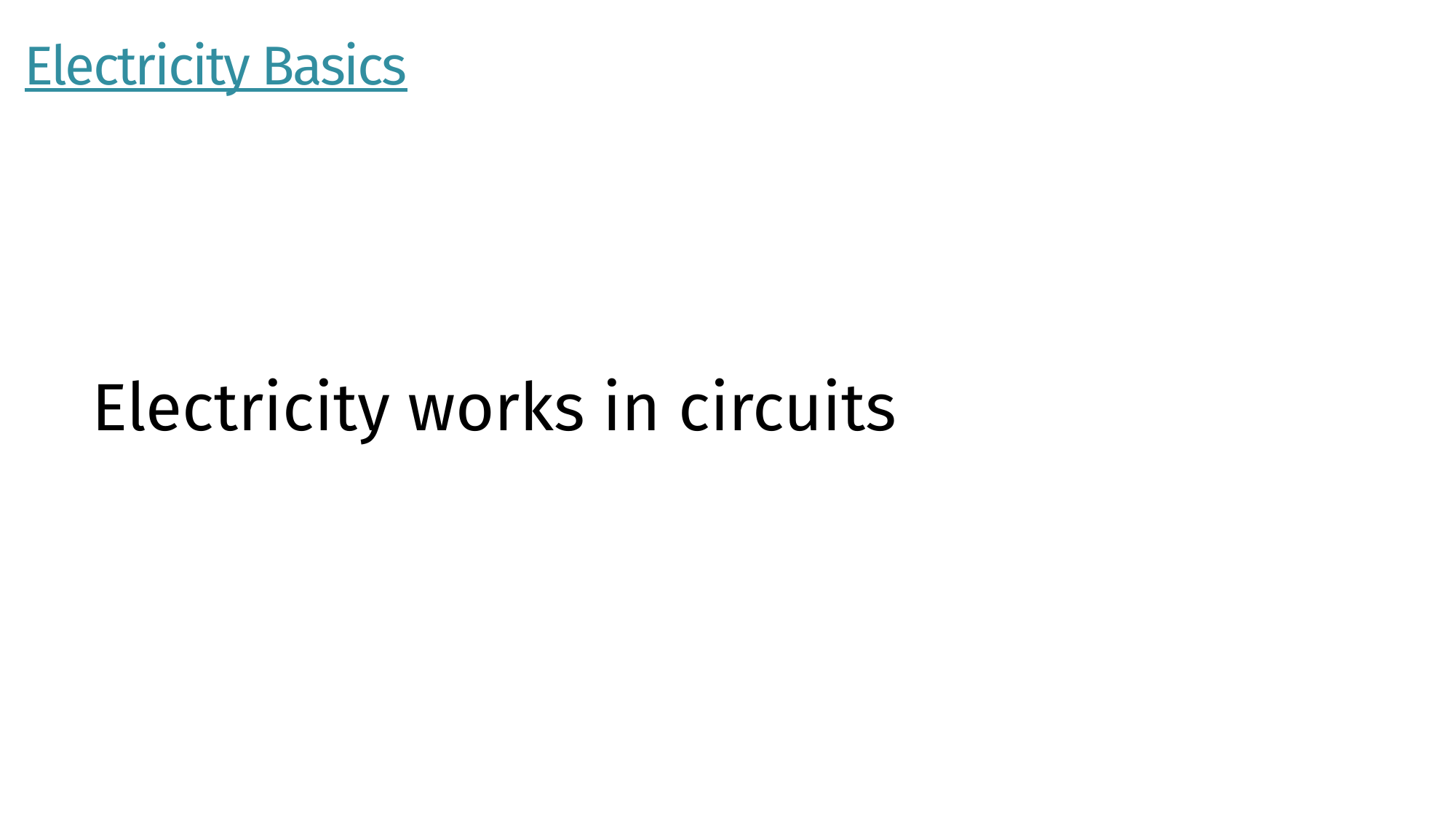

# Electricity Basics
Electricity works in circuits